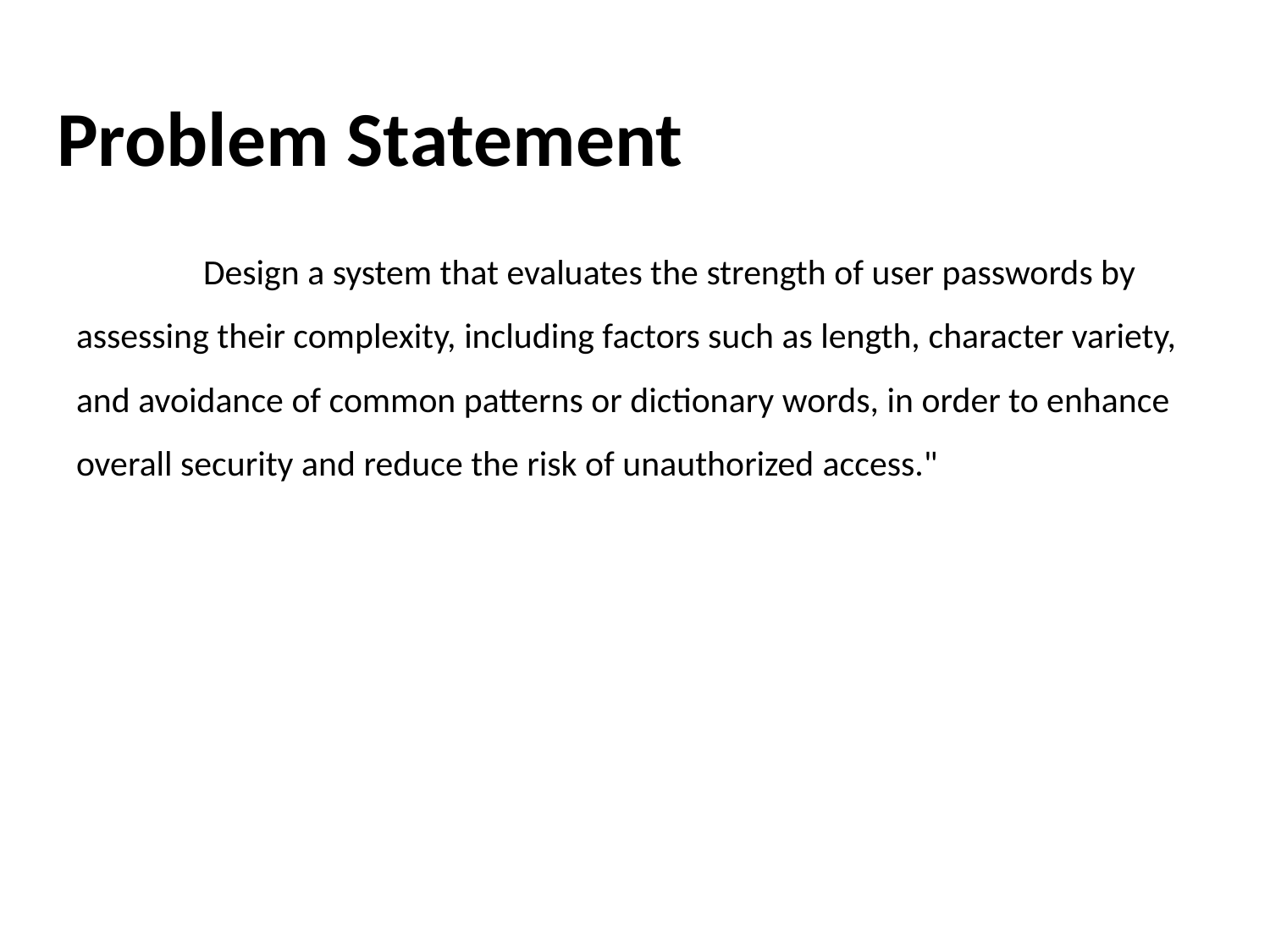

# Problem Statement
	Design a system that evaluates the strength of user passwords by assessing their complexity, including factors such as length, character variety, and avoidance of common patterns or dictionary words, in order to enhance overall security and reduce the risk of unauthorized access."